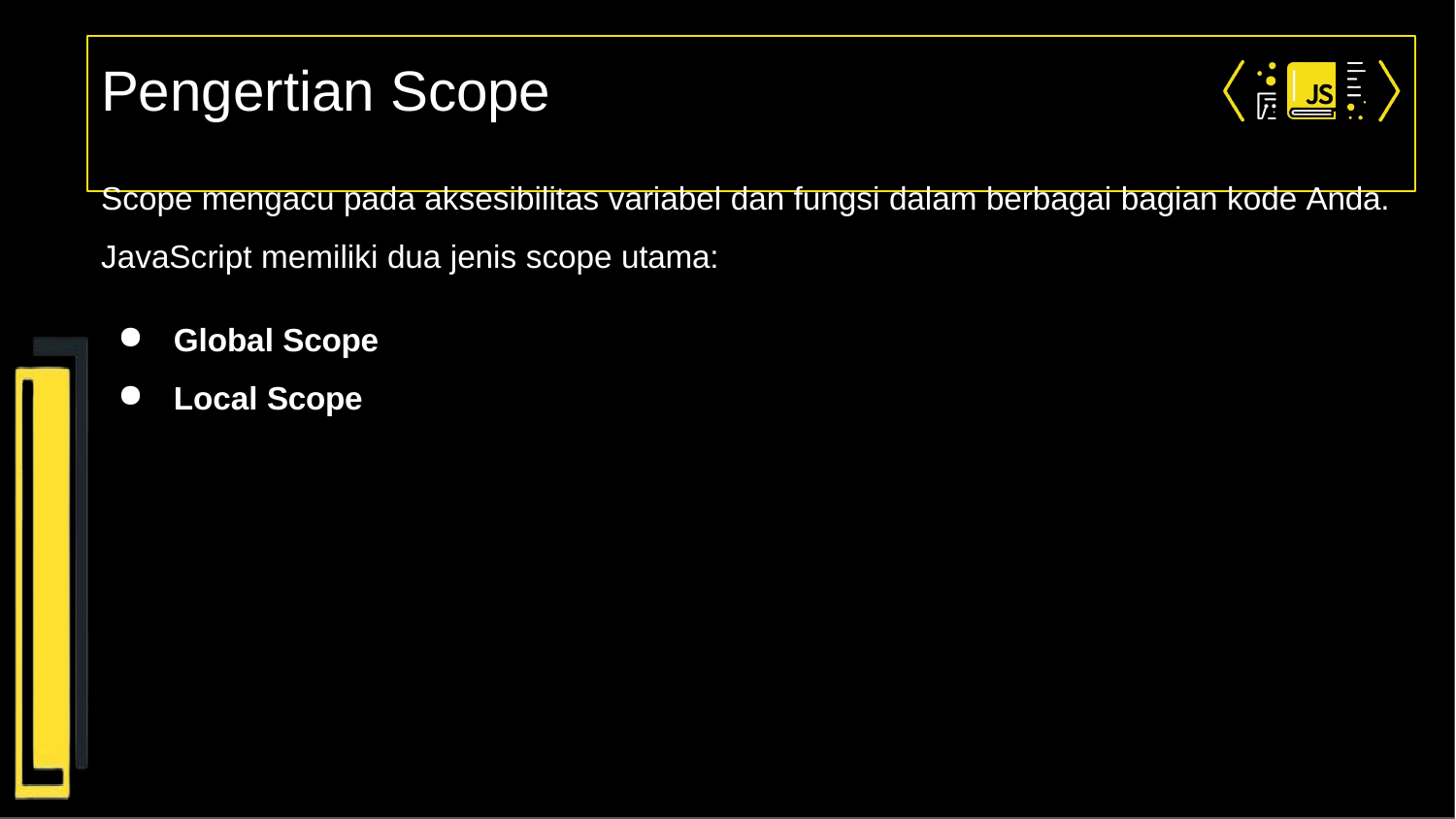

# Pengertian Scope
Scope mengacu pada aksesibilitas variabel dan fungsi dalam berbagai bagian kode Anda. JavaScript memiliki dua jenis scope utama:

Global Scope
Local Scope